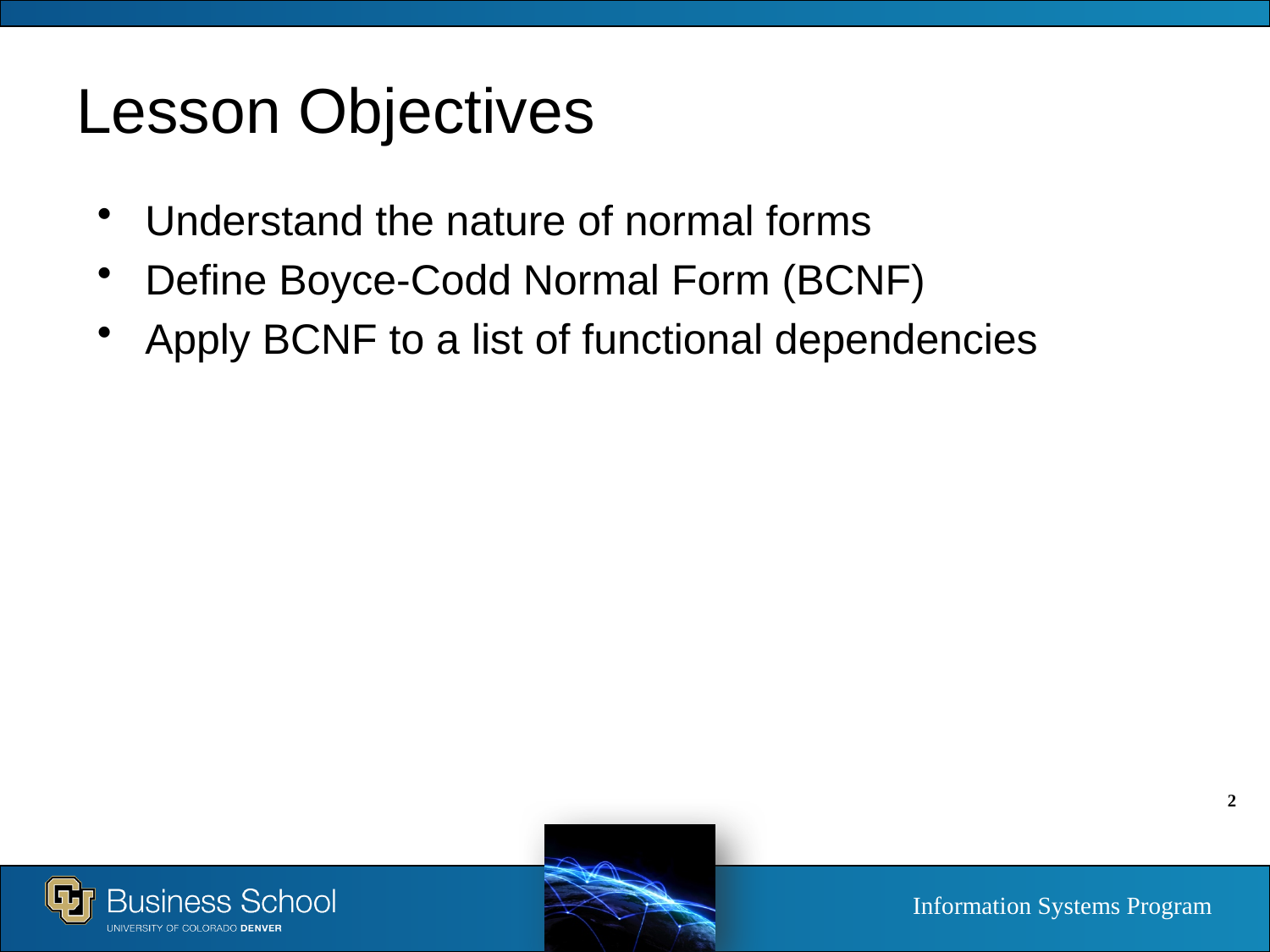

# Lesson Objectives
Understand the nature of normal forms
Define Boyce-Codd Normal Form (BCNF)
Apply BCNF to a list of functional dependencies